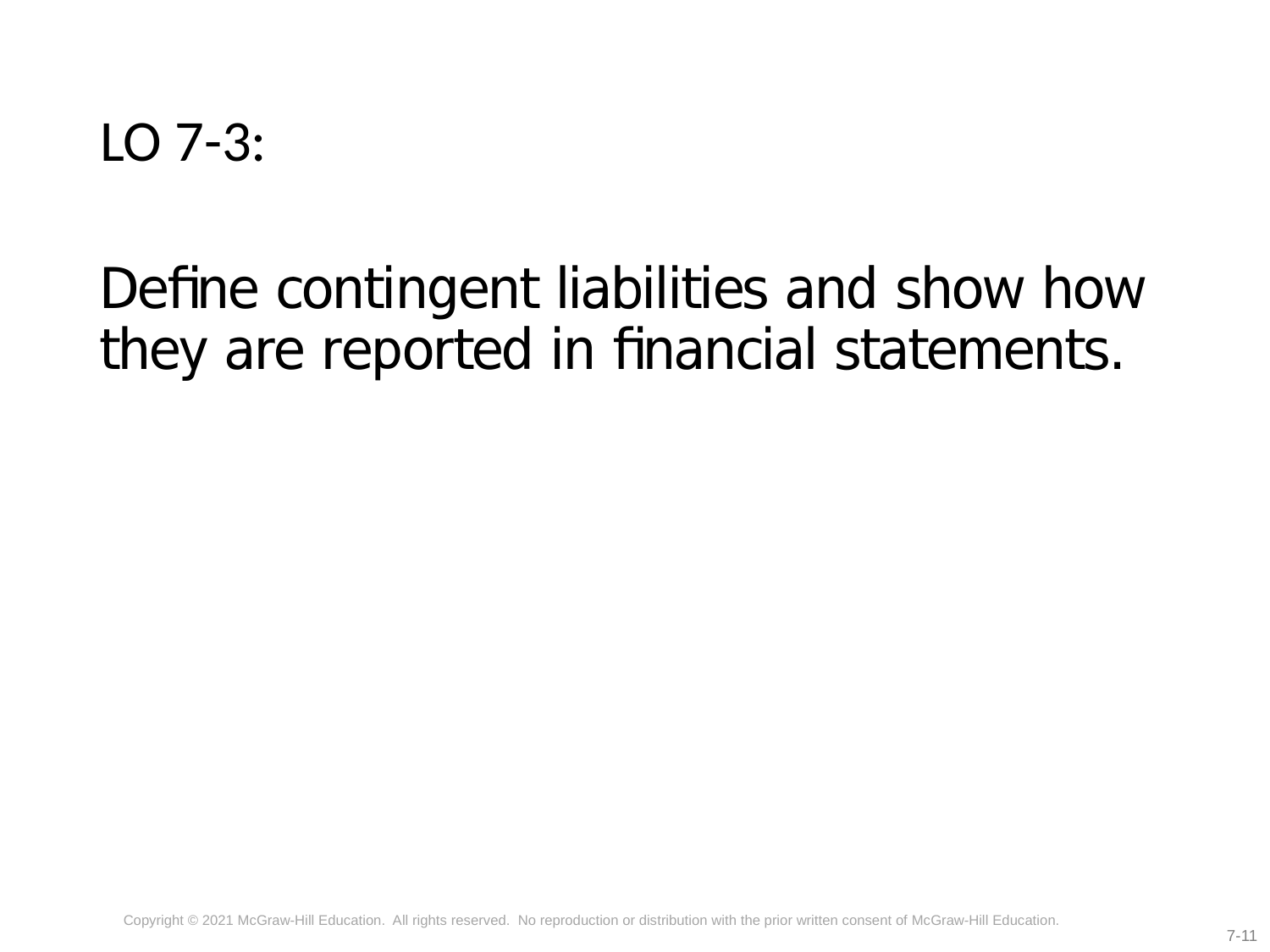

# LO 7-3:

Define contingent liabilities and show how they are reported in financial statements.